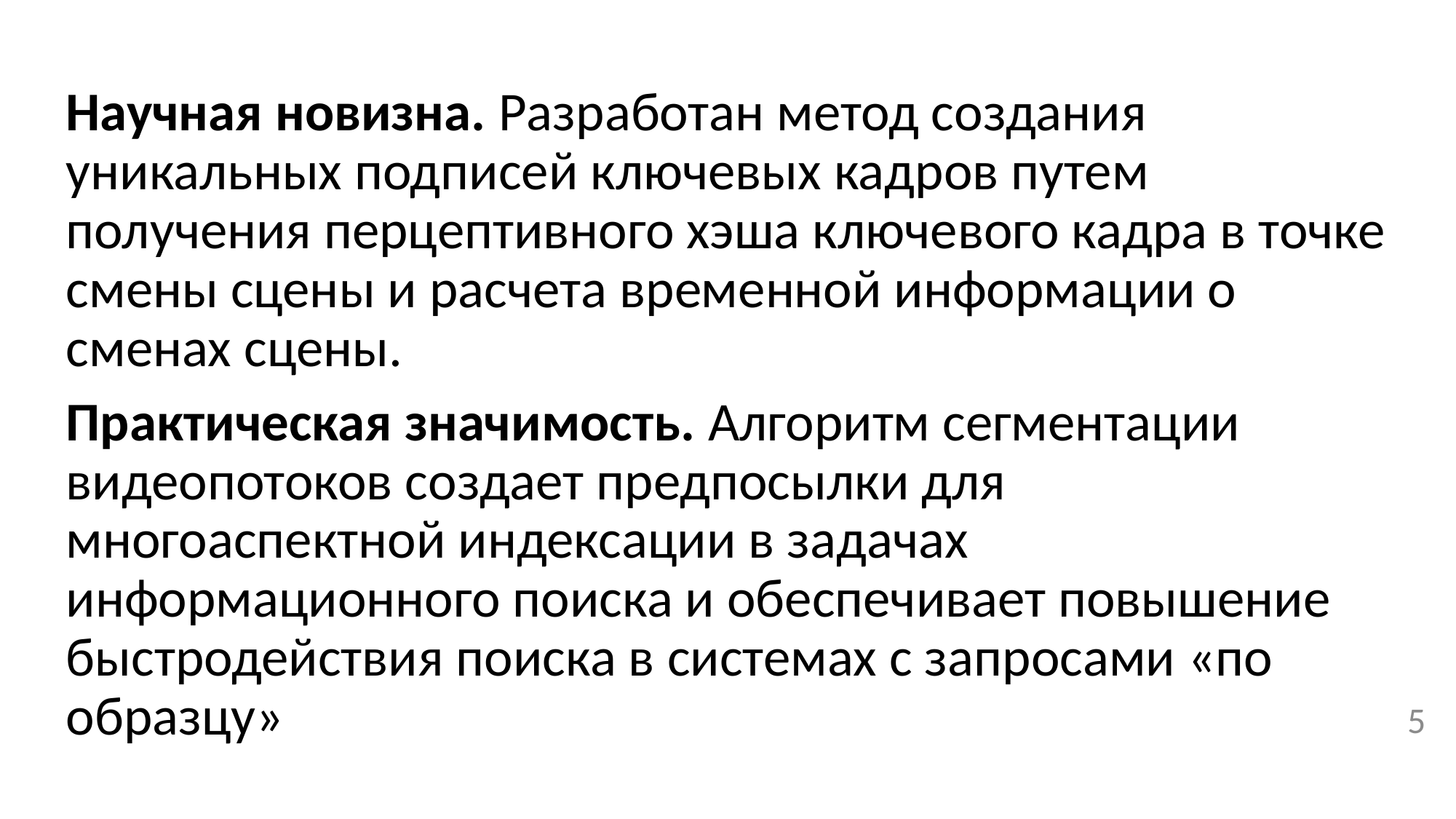

Научная новизна. Разработан метод создания уникальных подписей ключевых кадров путем получения перцептивного хэша ключевого кадра в точке смены сцены и расчета временной информации о сменах сцены.
Практическая значимость. Алгоритм сегментации видеопотоков создает предпосылки для многоаспектной индексации в задачах информационного поиска и обеспечивает повышение быстродействия поиска в системах с запросами «по образцу»

5